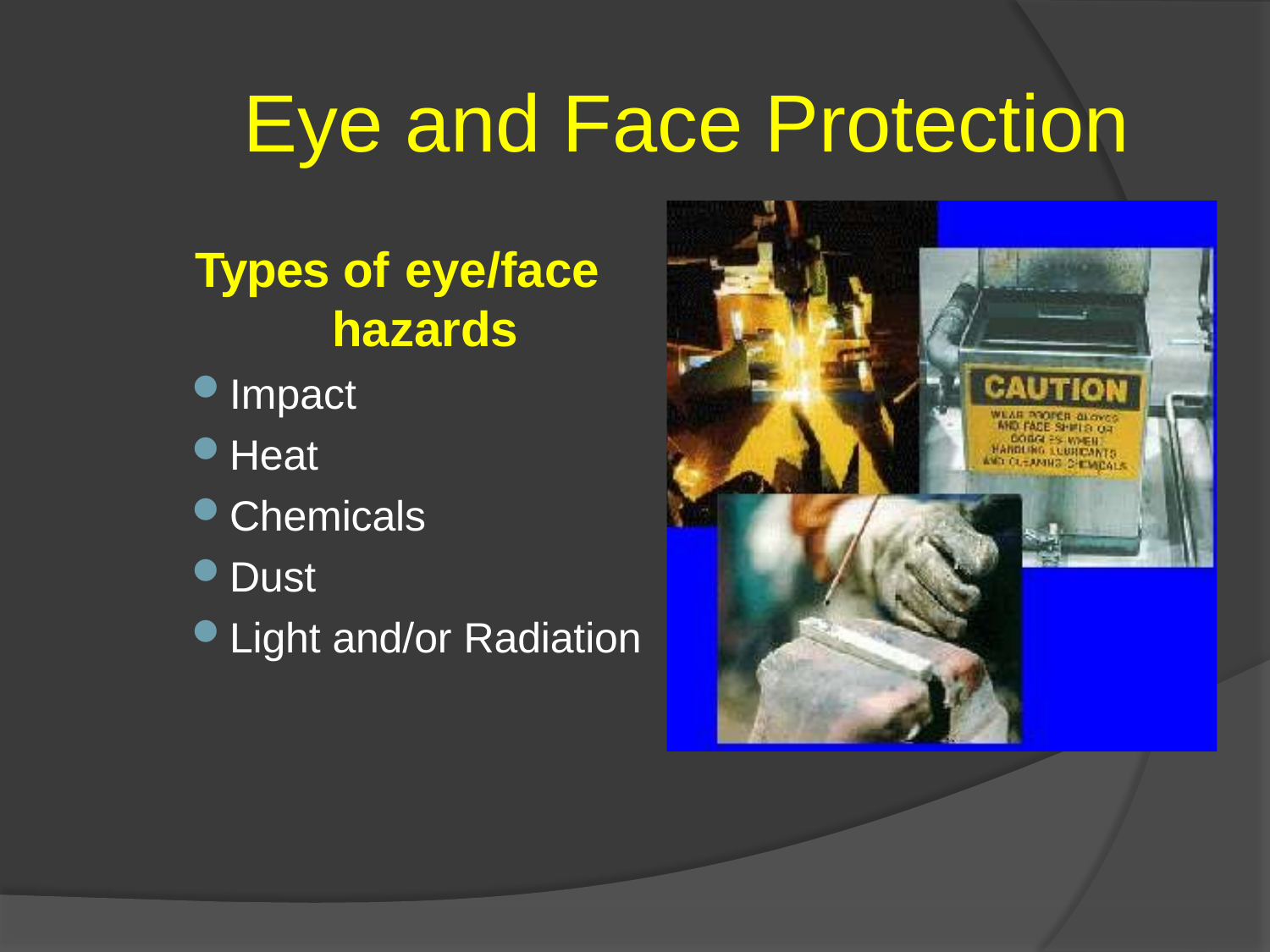

# Eye and Face Protection

Types of eye/face
hazards
Impact
Heat
Chemicals
Dust
Light and/or Radiation